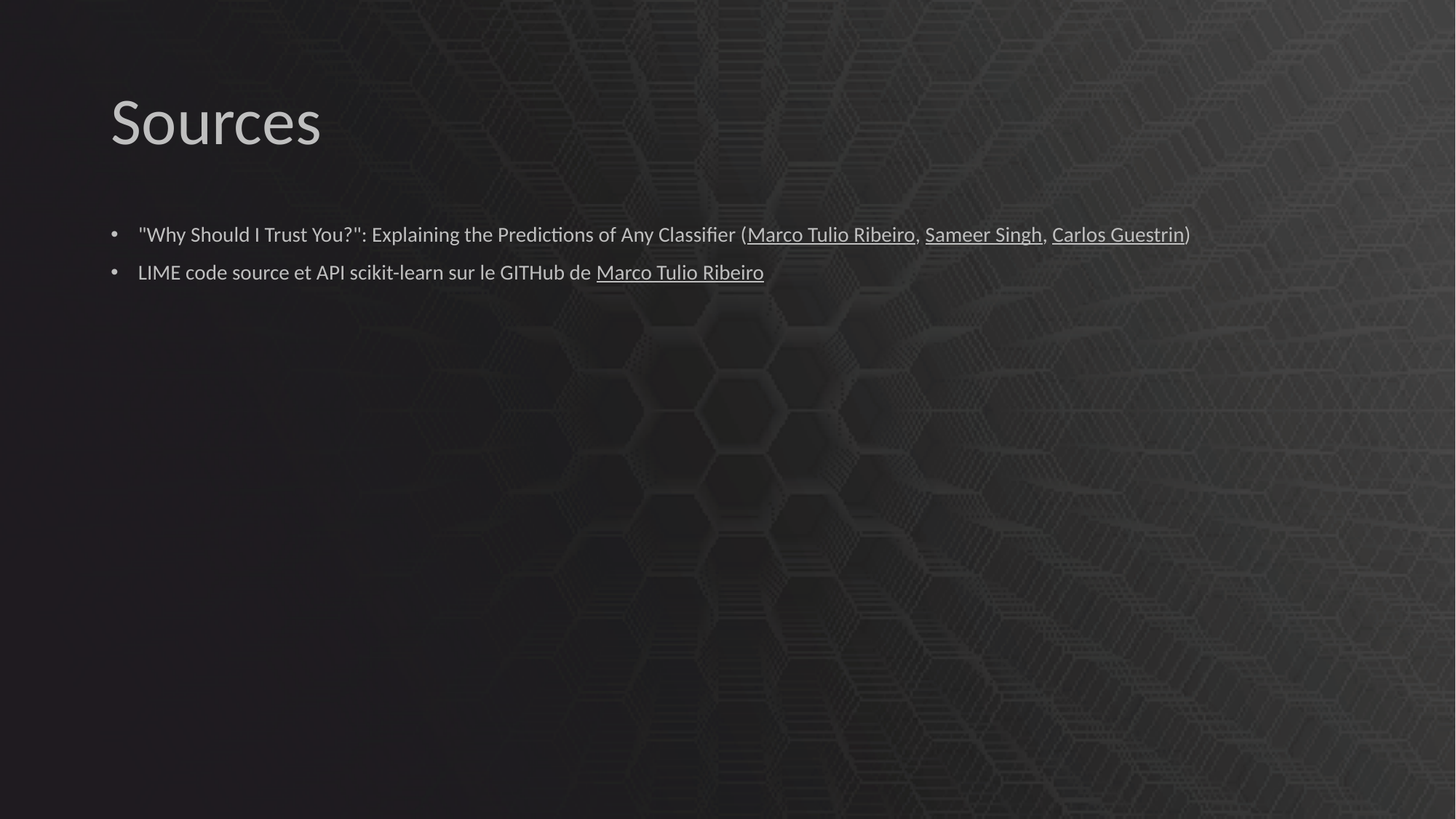

# Sources
"Why Should I Trust You?": Explaining the Predictions of Any Classifier (Marco Tulio Ribeiro, Sameer Singh, Carlos Guestrin)
LIME code source et API scikit-learn sur le GITHub de Marco Tulio Ribeiro